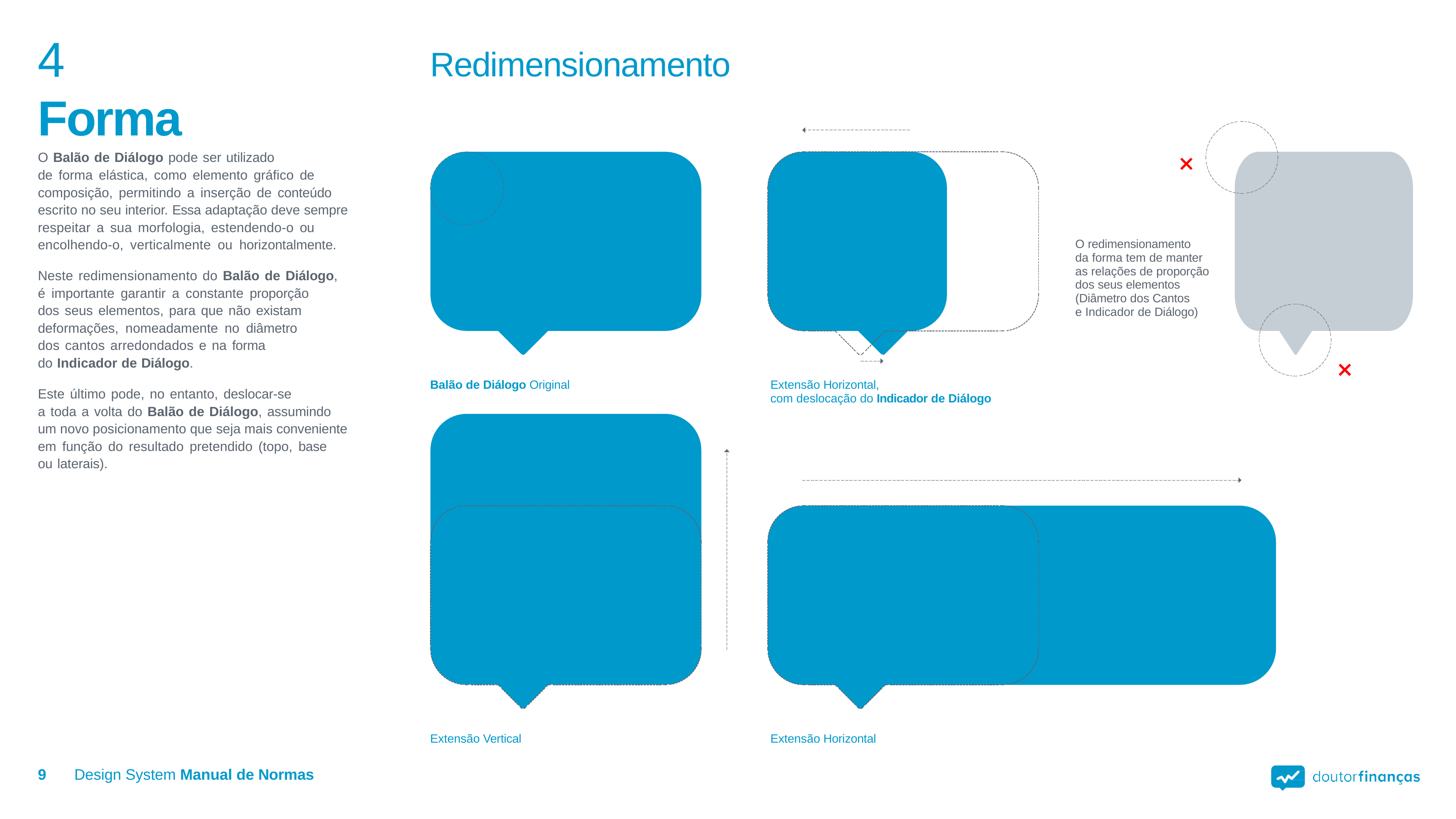

# 4 Forma
Redimensionamento

O Balão de Diálogo pode ser utilizado
de forma elástica, como elemento gráfico de
composição, permitindo a inserção de conteúdo escrito no seu interior. Essa adaptação deve sempre respeitar a sua morfologia, estendendo‑o ou encolhendo‑o, verticalmente ou horizontalmente.

O redimensionamento da forma tem de manter
as relações de proporção dos seus elementos (Diâmetro dos Cantos
e Indicador de Diálogo)
Neste redimensionamento do Balão de Diálogo, é importante garantir a constante proporção  dos seus elementos, para que não existam
deformações, nomeadamente no diâmetro dos cantos arredondados e na forma
do Indicador de Diálogo.

Balão de Diálogo Original
Extensão Horizontal,
com deslocação do Indicador de Diálogo
Este último pode, no entanto, deslocar‑se
a toda a volta do Balão de Diálogo, assumindo um novo posicionamento que seja mais conveniente em função do resultado pretendido (topo, base
ou laterais).

Extensão Vertical
Extensão Horizontal
9
Design System Manual de Normas